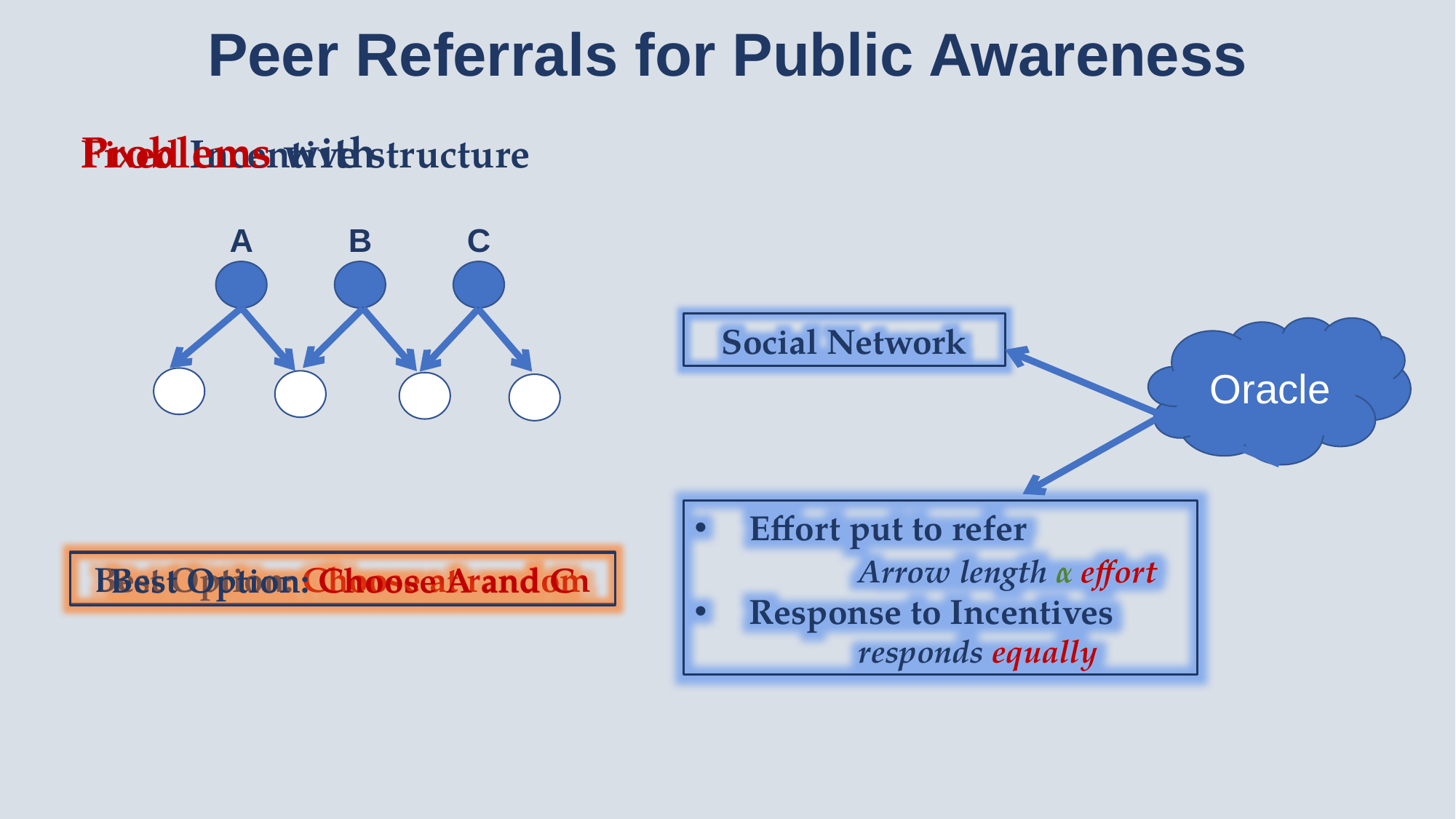

Peer Referrals for Public Awareness
Problems with

Fixed Incentive structure

A
B
C

Social Network
Oracle

Effort put to refer
	Arrow length α effort
Response to Incentives
	responds equally
Best Option: Choose at random
Best Option: Choose A and C